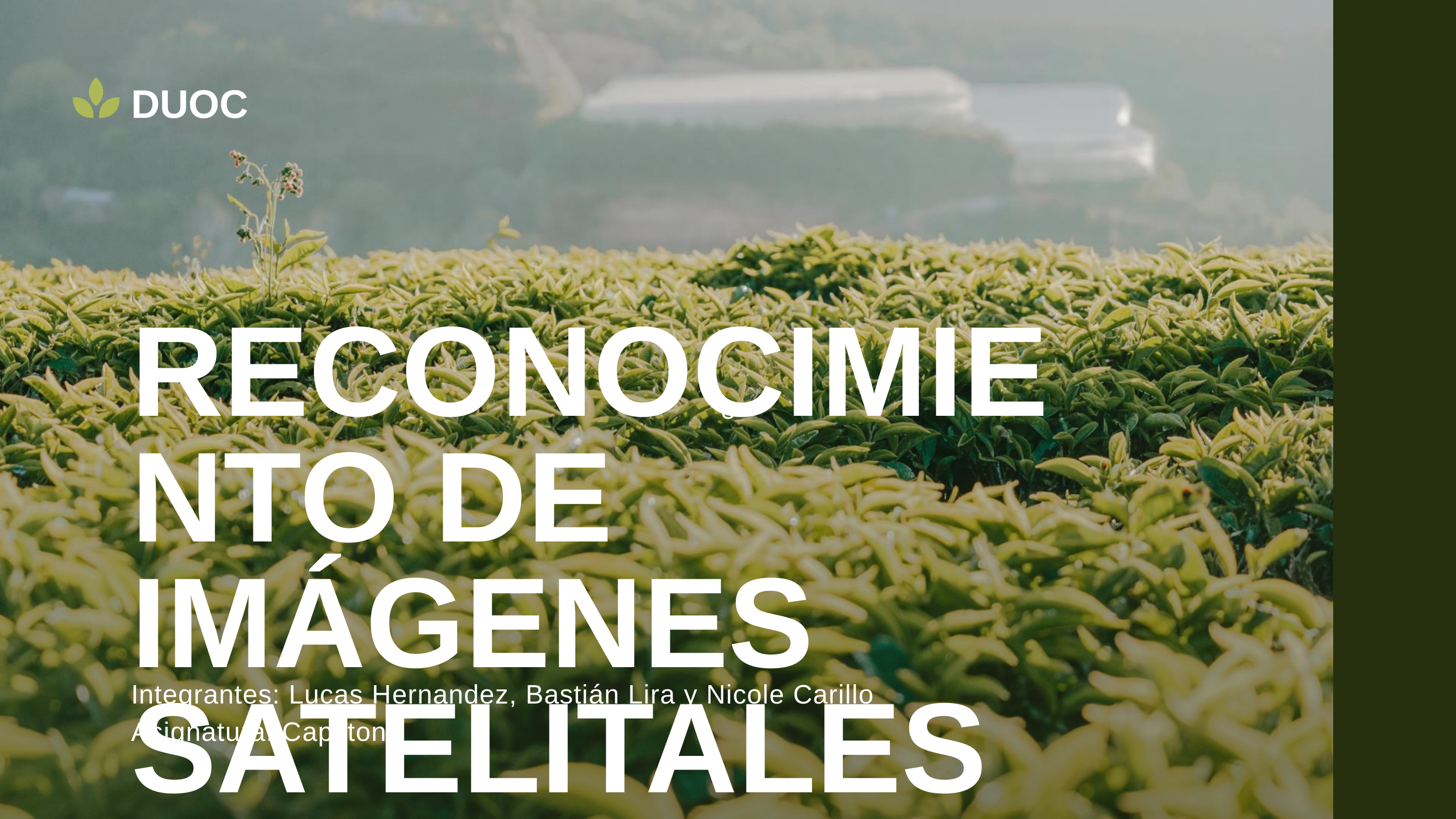

DUOC

RECONOCIMIENTO DE IMÁGENES SATELITALES
e
Integrantes: Lucas Hernandez, Bastián Lira y Nicole Carillo
Asignatura: Capstone